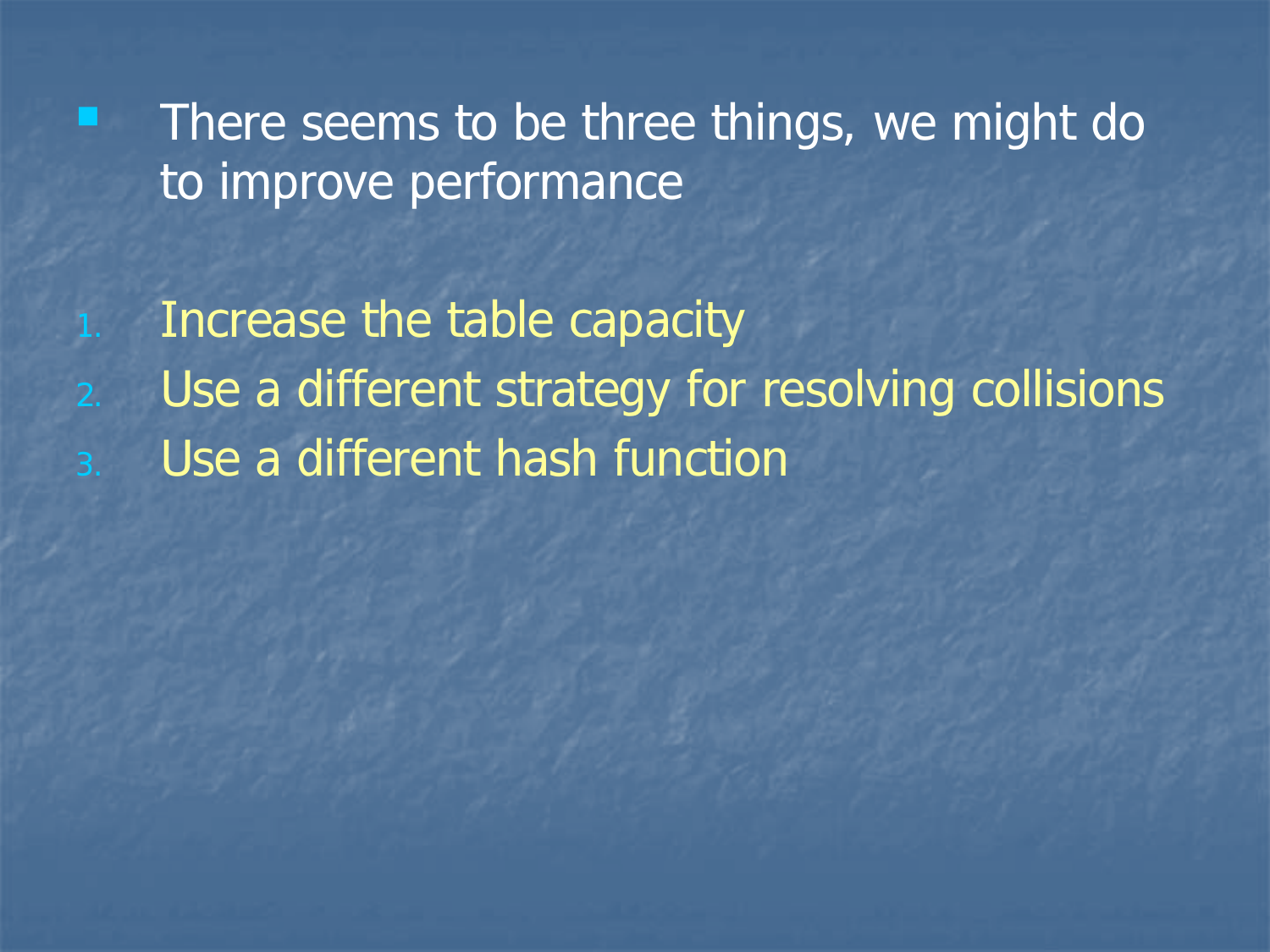

# There seems to be three things, we might do to improve performance

Increase the table capacity
Use a different strategy for resolving collisions
Use a different hash function